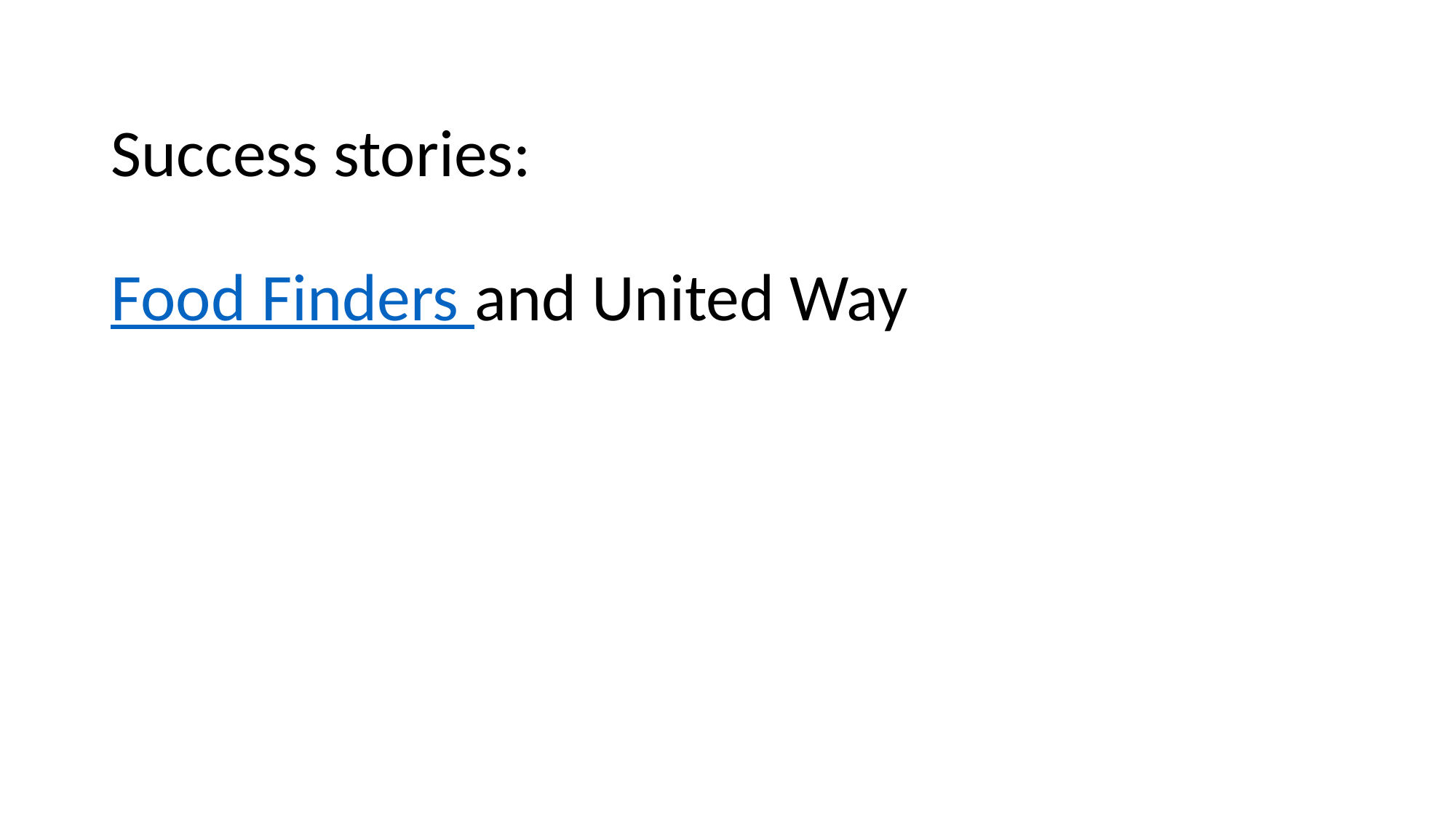

# Success stories: Food Finders and United Way